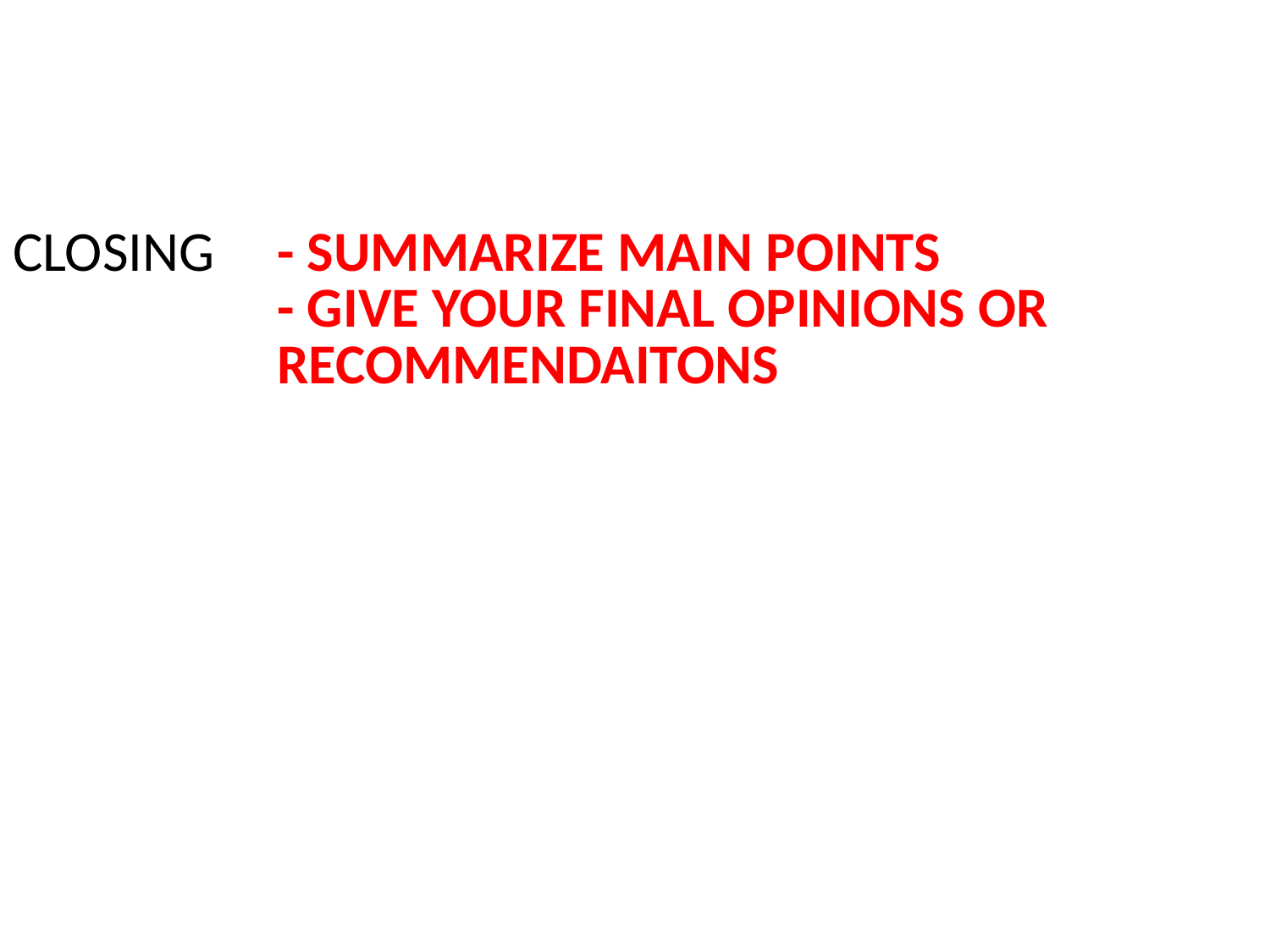

#
| CLOSING | - SUMMARIZE MAIN POINTS - GIVE YOUR FINAL OPINIONS OR RECOMMENDAITONS |
| --- | --- |
|  |  |